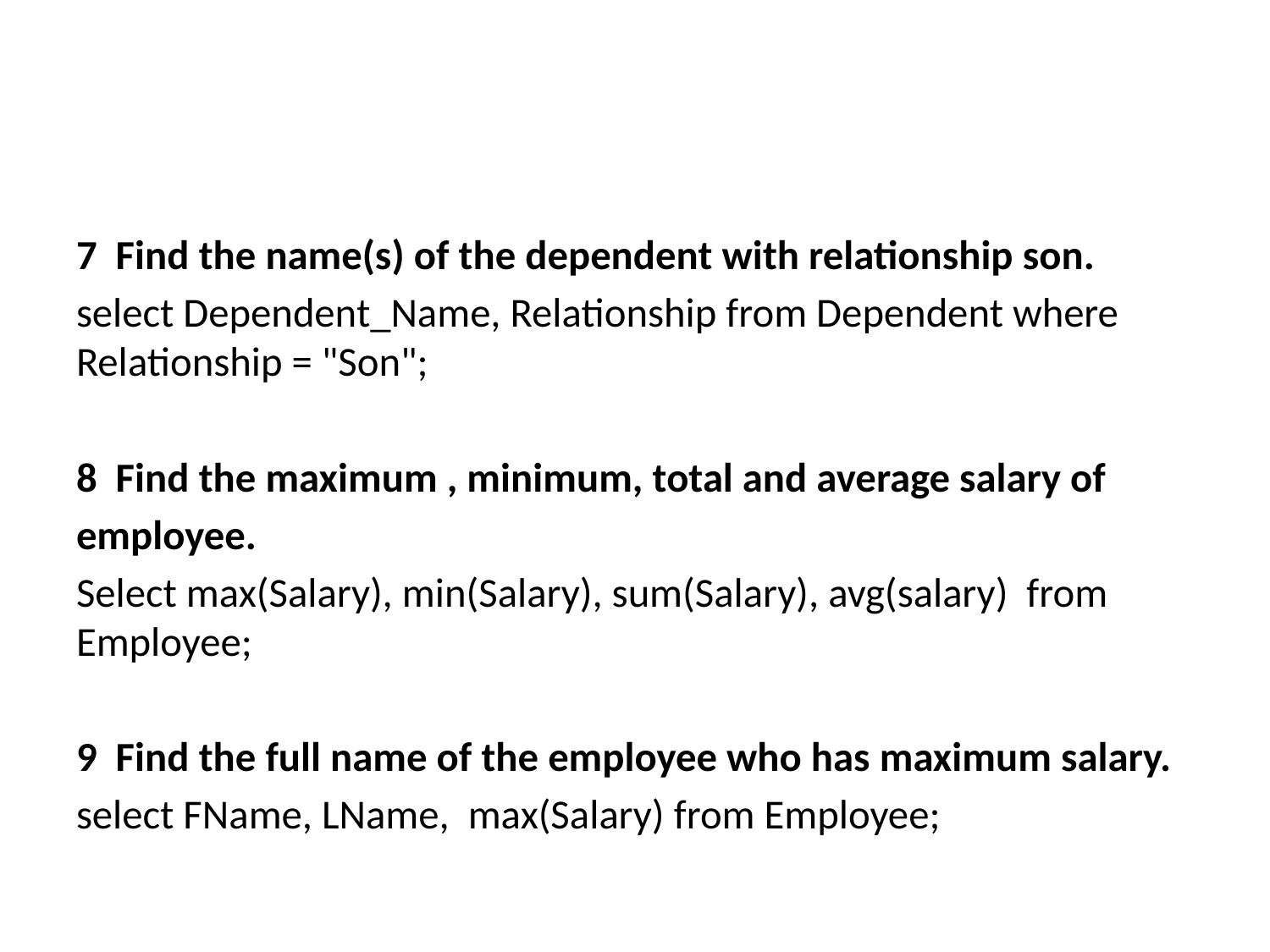

#
7  Find the name(s) of the dependent with relationship son.
select Dependent_Name, Relationship from Dependent where Relationship = "Son";

8  Find the maximum , minimum, total and average salary of
employee.
Select max(Salary), min(Salary), sum(Salary), avg(salary)  from Employee;

9  Find the full name of the employee who has maximum salary.
select FName, LName,  max(Salary) from Employee;